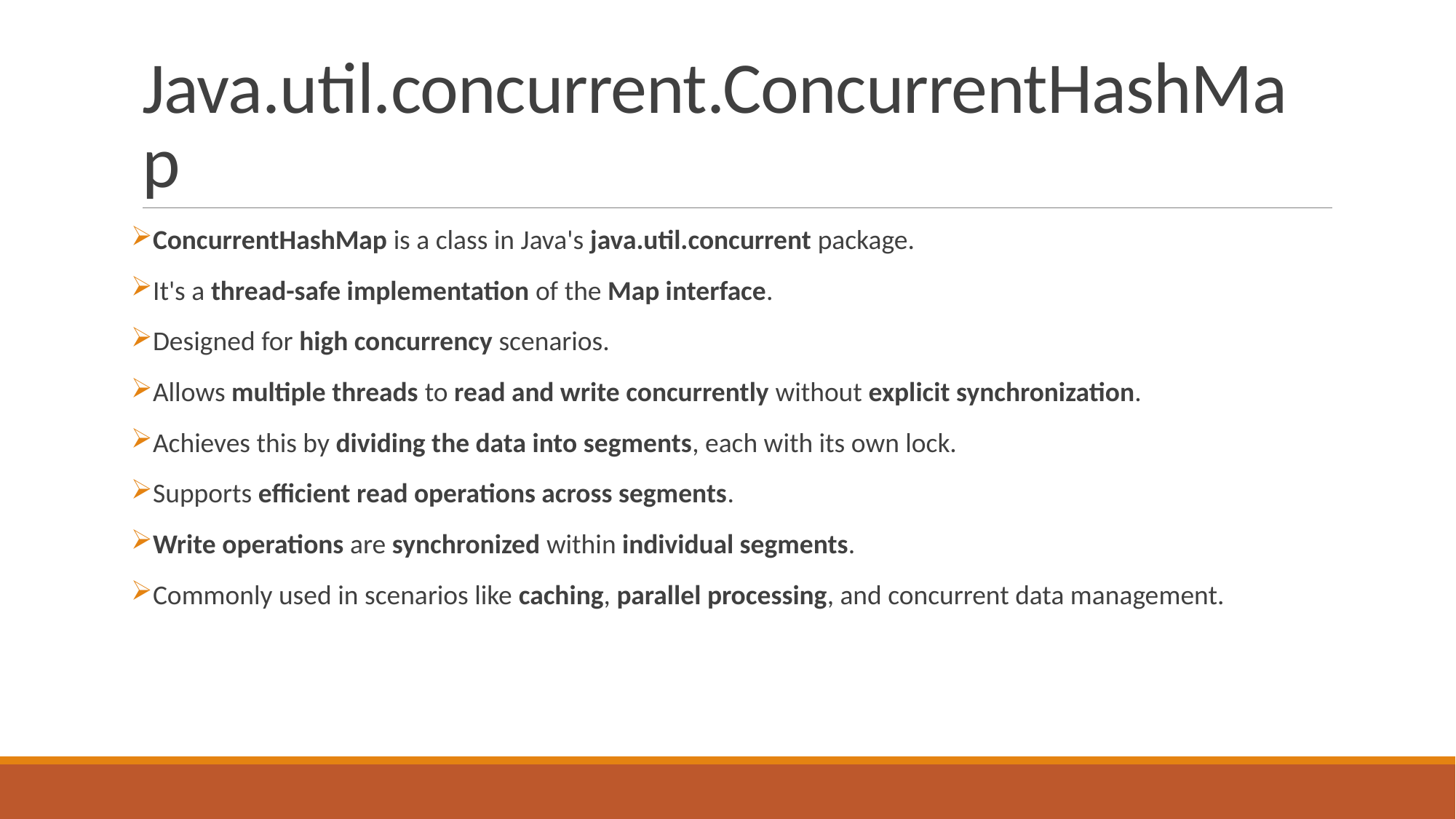

# Java.util.concurrent.ConcurrentHashMap
ConcurrentHashMap is a class in Java's java.util.concurrent package.
It's a thread-safe implementation of the Map interface.
Designed for high concurrency scenarios.
Allows multiple threads to read and write concurrently without explicit synchronization.
Achieves this by dividing the data into segments, each with its own lock.
Supports efficient read operations across segments.
Write operations are synchronized within individual segments.
Commonly used in scenarios like caching, parallel processing, and concurrent data management.